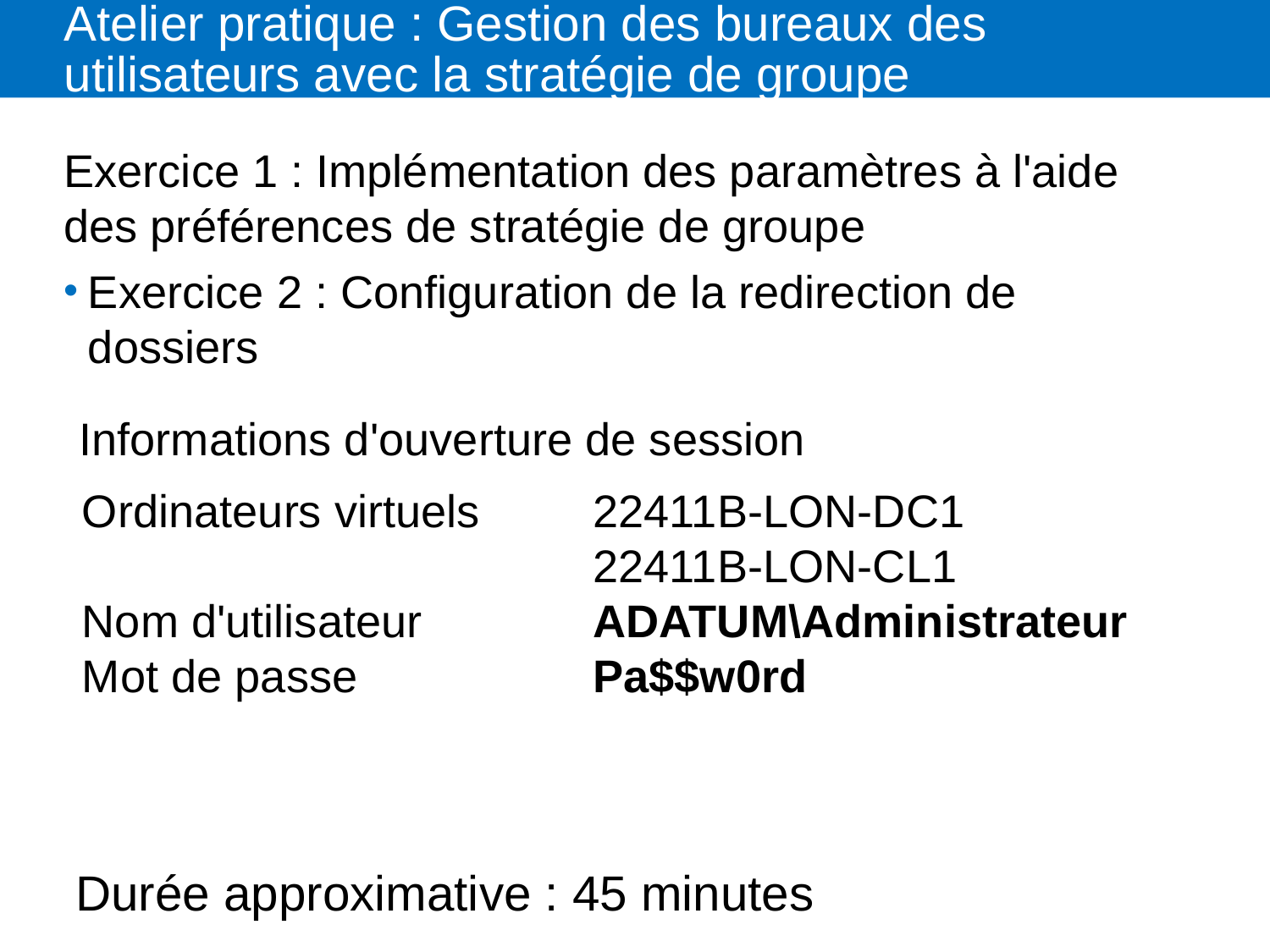

# Atelier pratique : Gestion des bureaux des utilisateurs avec la stratégie de groupe
Exercice 1 : Implémentation des paramètres à l'aide des préférences de stratégie de groupe
Exercice 2 : Configuration de la redirection de dossiers
Informations d'ouverture de session
Ordinateurs virtuels	22411B-LON-DC1
	22411B-LON-CL1
Nom d'utilisateur	ADATUM\Administrateur
Mot de passe	Pa$$w0rd
Durée approximative : 45 minutes